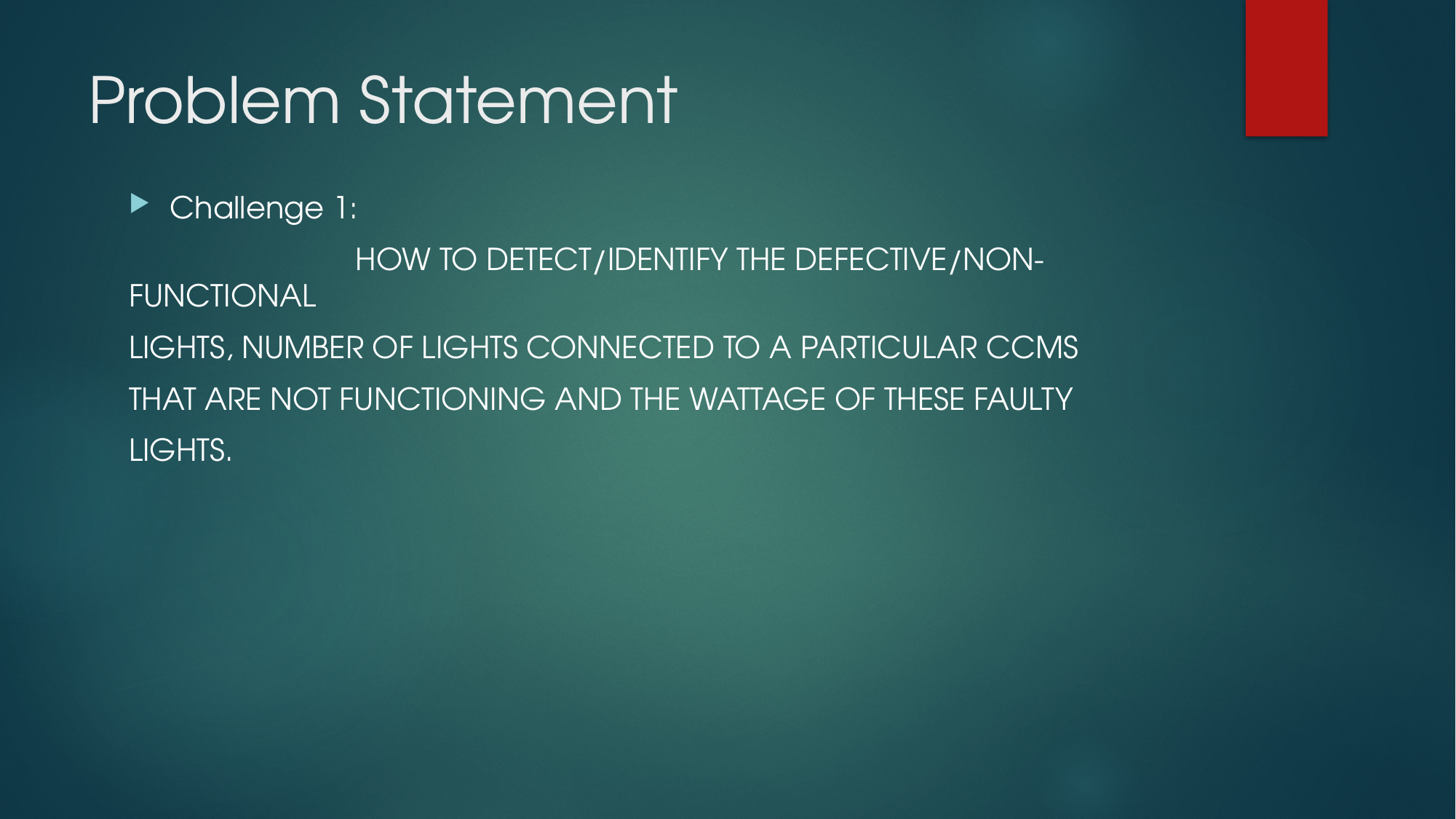

# Problem Statement
Challenge 1:
		 HOW TO DETECT/IDENTIFY THE DEFECTIVE/NON-FUNCTIONAL
LIGHTS, NUMBER OF LIGHTS CONNECTED TO A PARTICULAR CCMS
THAT ARE NOT FUNCTIONING AND THE WATTAGE OF THESE FAULTY
LIGHTS.